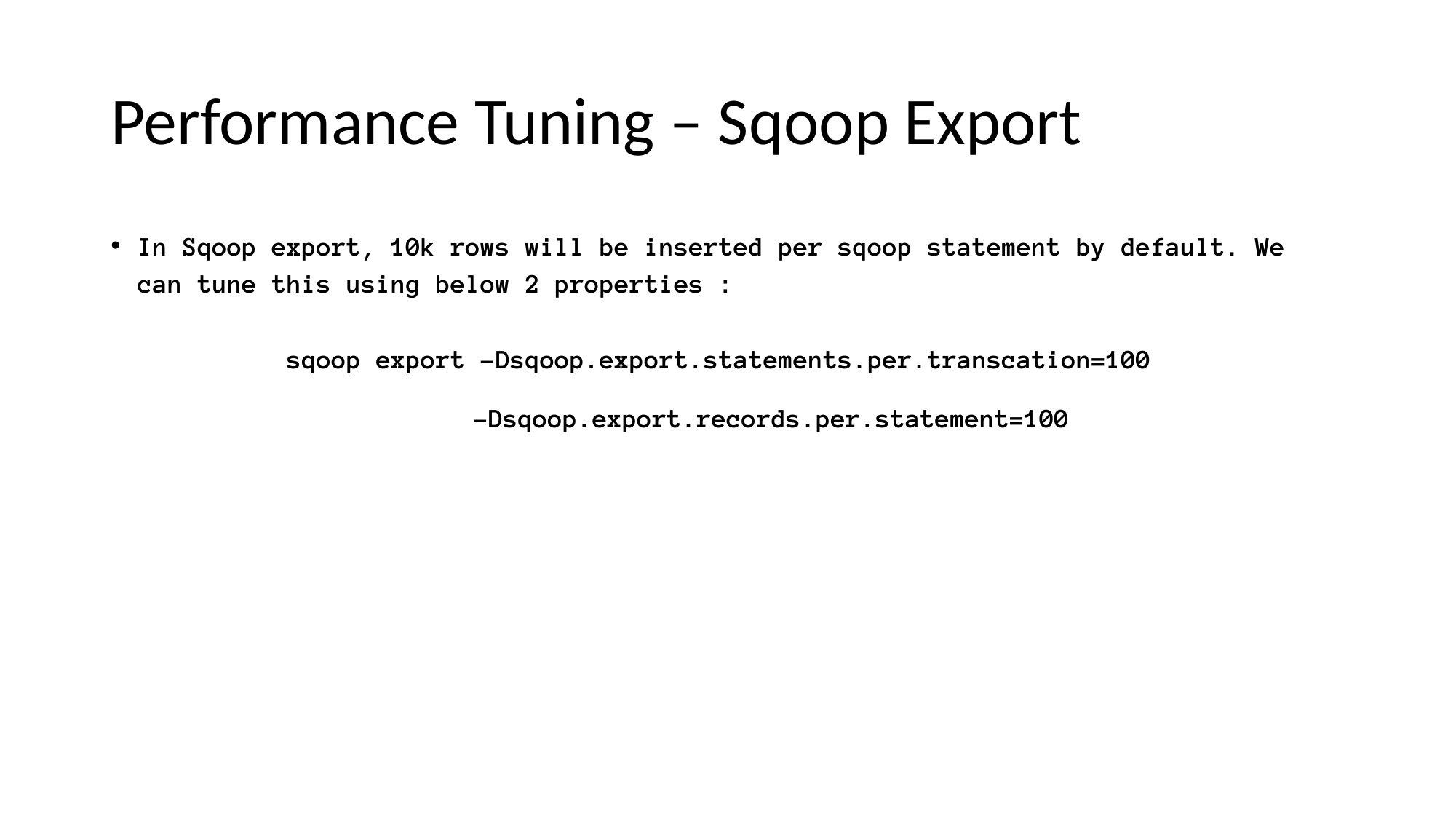

# Performance Tuning – Sqoop Export
In Sqoop export, 10k rows will be inserted per sqoop statement by default. We can tune this using below 2 properties :
          sqoop export -Dsqoop.export.statements.per.transcation=100
	                 -Dsqoop.export.records.per.statement=100